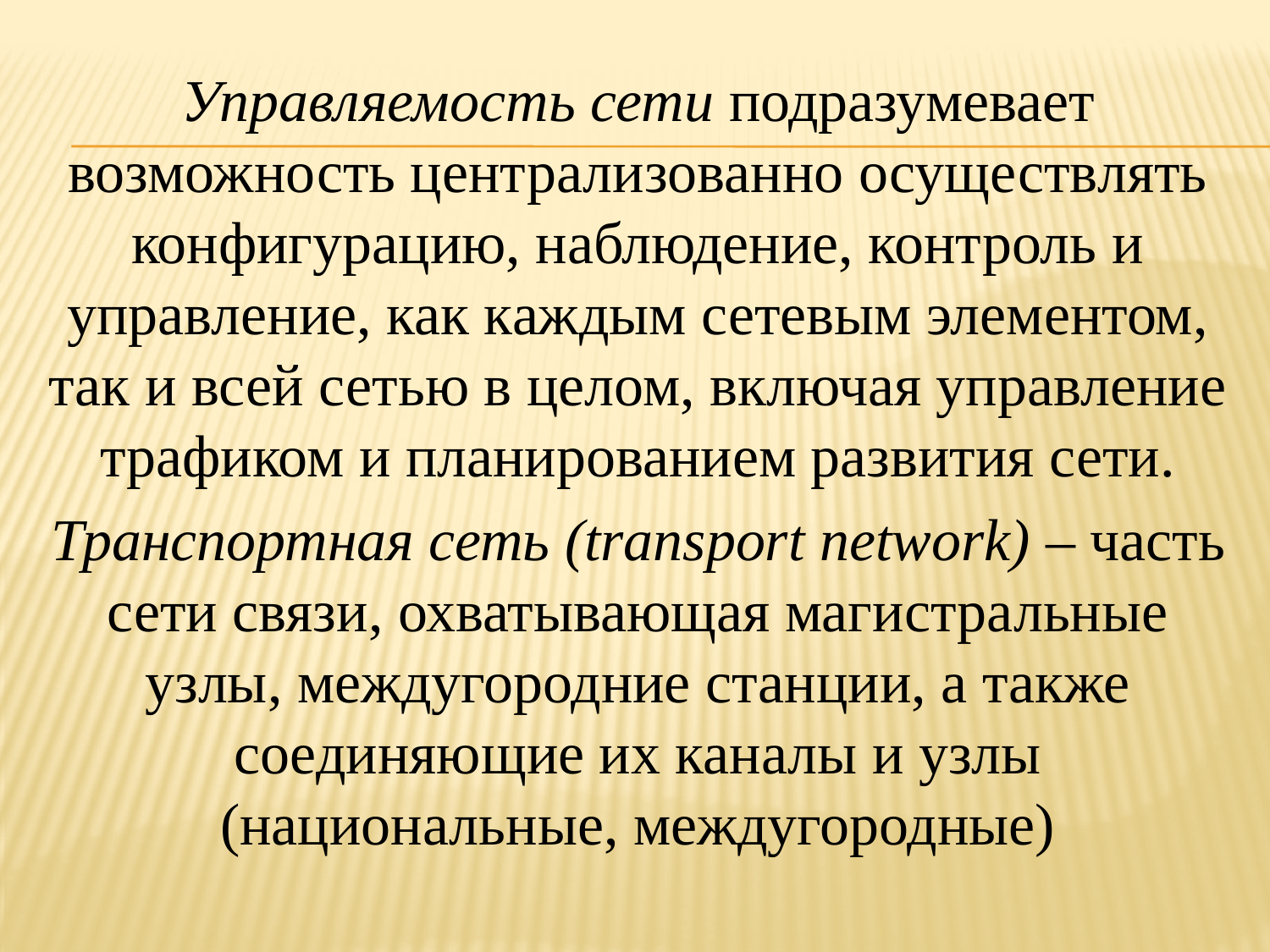

Управляемость сети подразумевает возможность централизованно осуществлять конфигурацию, наблюдение, контроль и управление, как каждым сетевым элементом, так и всей сетью в целом, включая управление трафиком и планированием развития сети.
Транспортная сеть (transport network) – часть сети связи, охватывающая магистральные узлы, междугородние станции, а также соединяющие их каналы и узлы (национальные, междугородные)